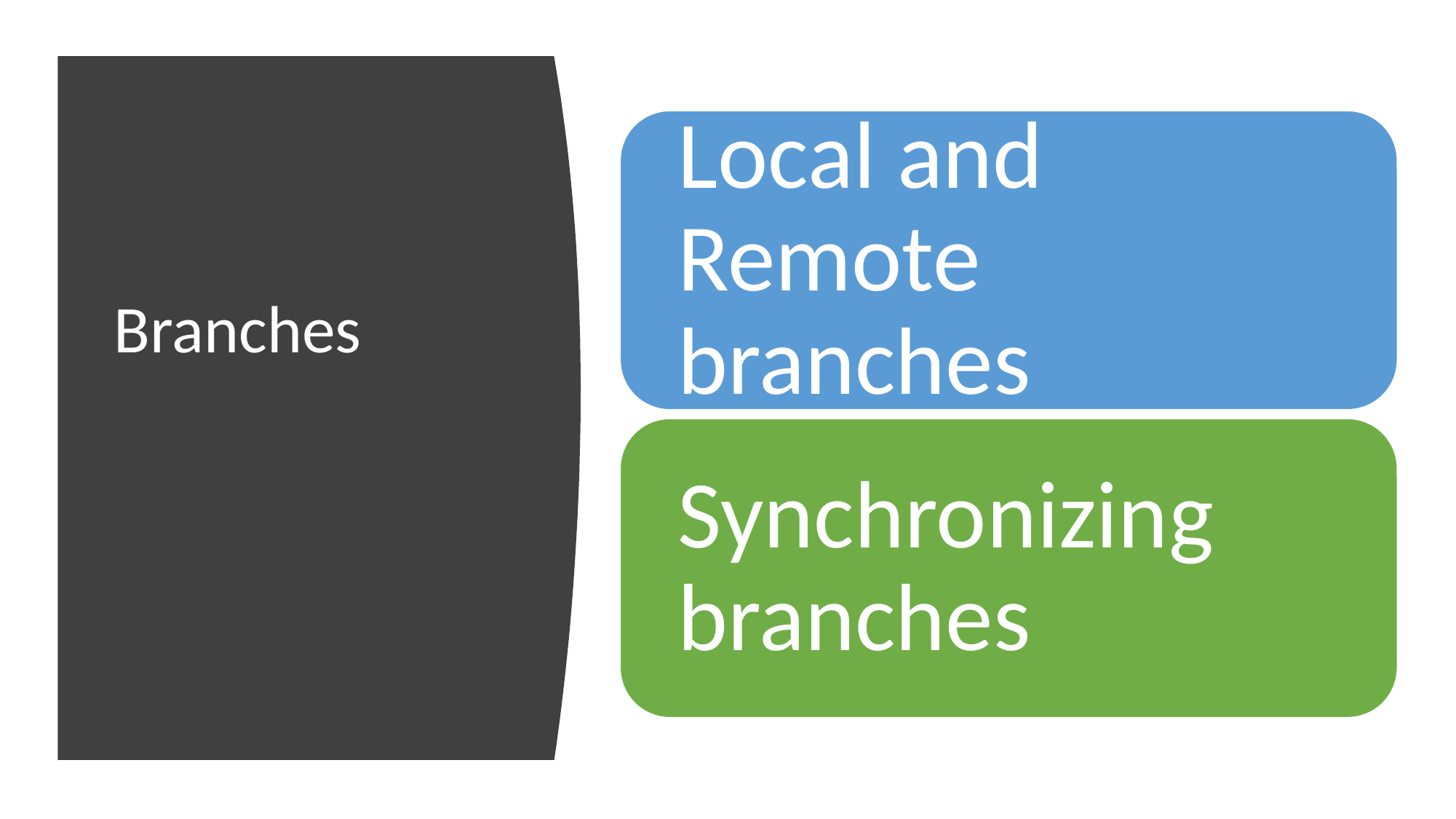

Local and Remote branches
Synchronizing branches

# Branches